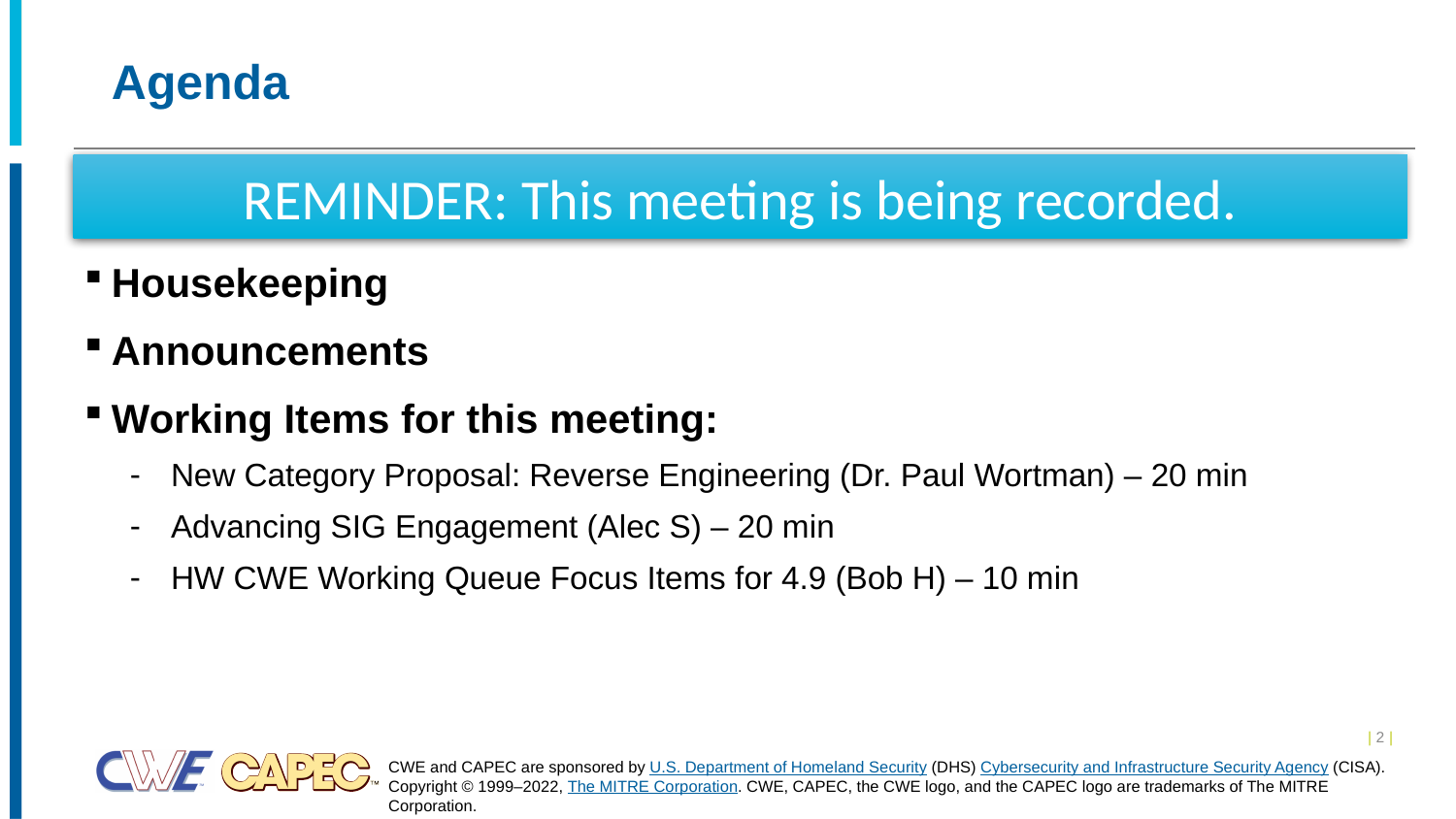

# Agenda
REMINDER: This meeting is being recorded.
Housekeeping
Announcements
Working Items for this meeting:
New Category Proposal: Reverse Engineering (Dr. Paul Wortman) – 20 min
Advancing SIG Engagement (Alec S) – 20 min
HW CWE Working Queue Focus Items for 4.9 (Bob H) – 10 min
| 2 |